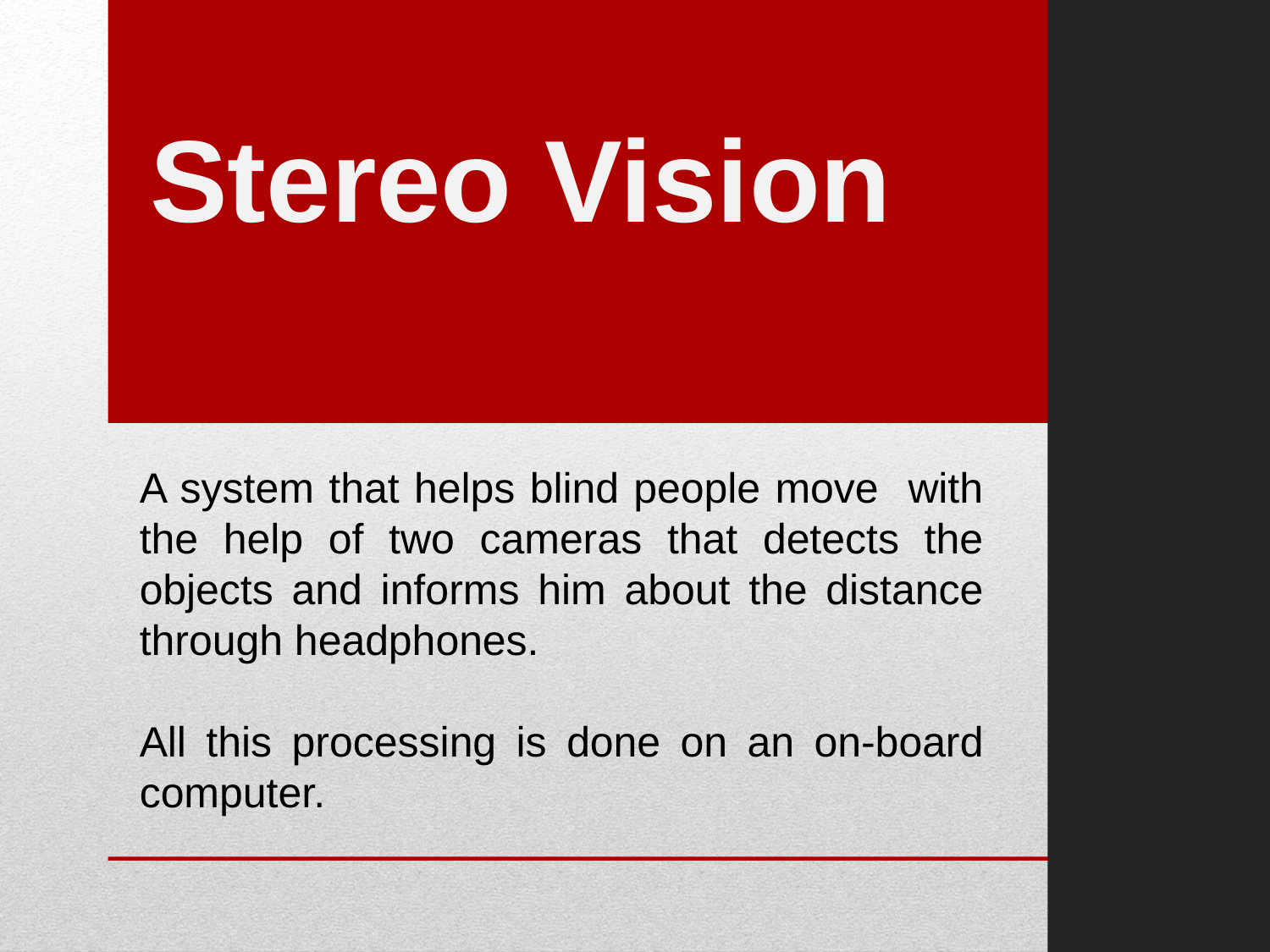

Stereo Vision
A system that helps blind people move  with the help of two cameras that detects the objects and informs him about the distance through headphones.

All this processing is done on an on-board computer.